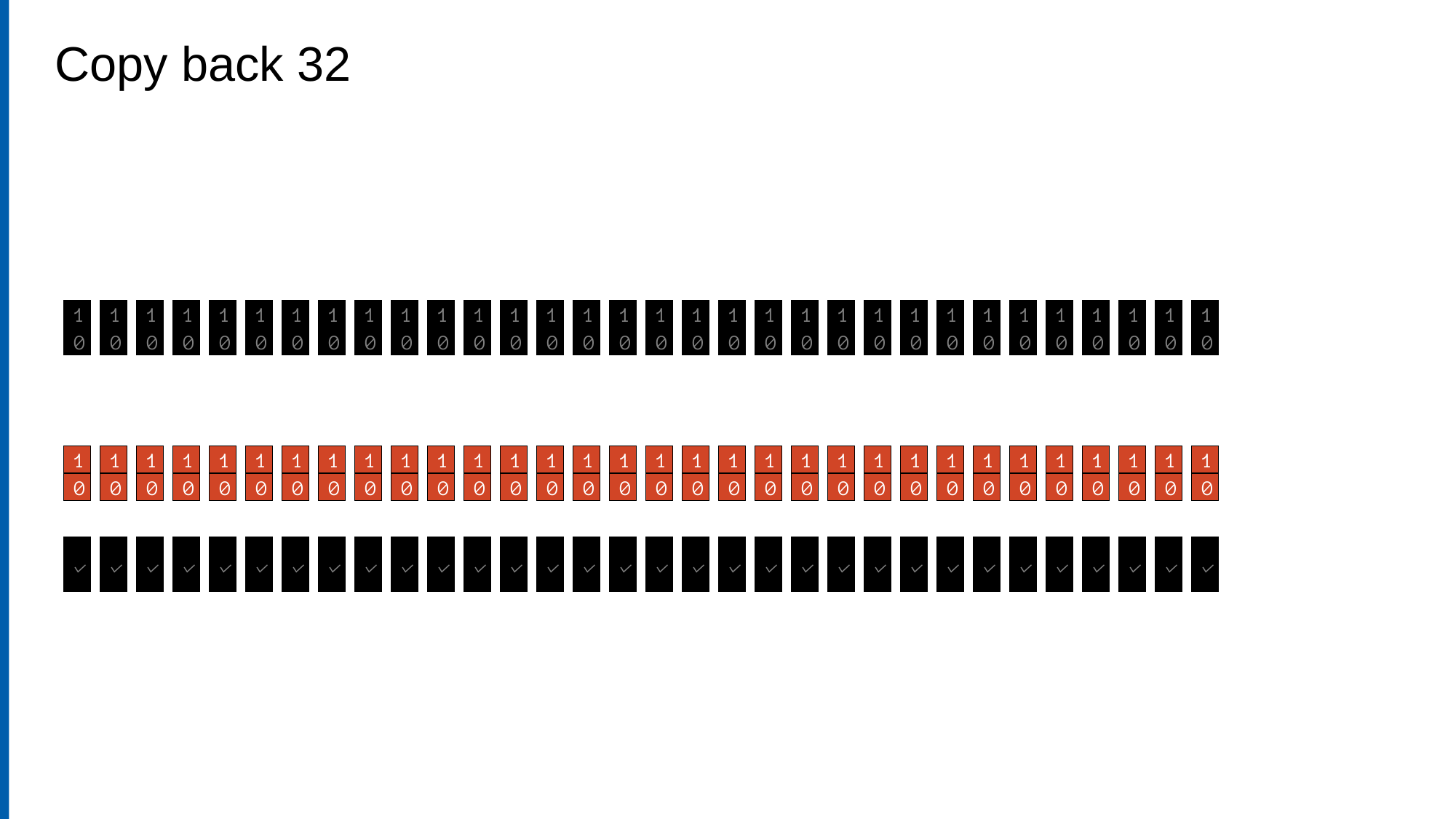

Copy back 32
1
1
1
1
1
1
1
1
1
1
1
1
1
1
1
1
1
1
1
1
1
1
1
1
1
1
1
1
1
1
1
1
0
0
0
0
0
0
0
0
0
0
0
0
0
0
0
0
0
0
0
0
0
0
0
0
0
0
0
0
0
0
0
0
1
1
1
1
1
1
1
1
1
1
1
1
1
1
1
1
1
1
1
1
1
1
1
1
1
1
1
1
1
1
1
1
0
0
0
0
0
0
0
0
0
0
0
0
0
0
0
0
0
0
0
0
0
0
0
0
0
0
0
0
0
0
0
0
✓
✓
✓
✓
✓
✓
✓
✓
✓
✓
✓
✓
✓
✓
✓
✓
✓
✓
✓
✓
✓
✓
✓
✓
✓
✓
✓
✓
✓
✓
✓
✓